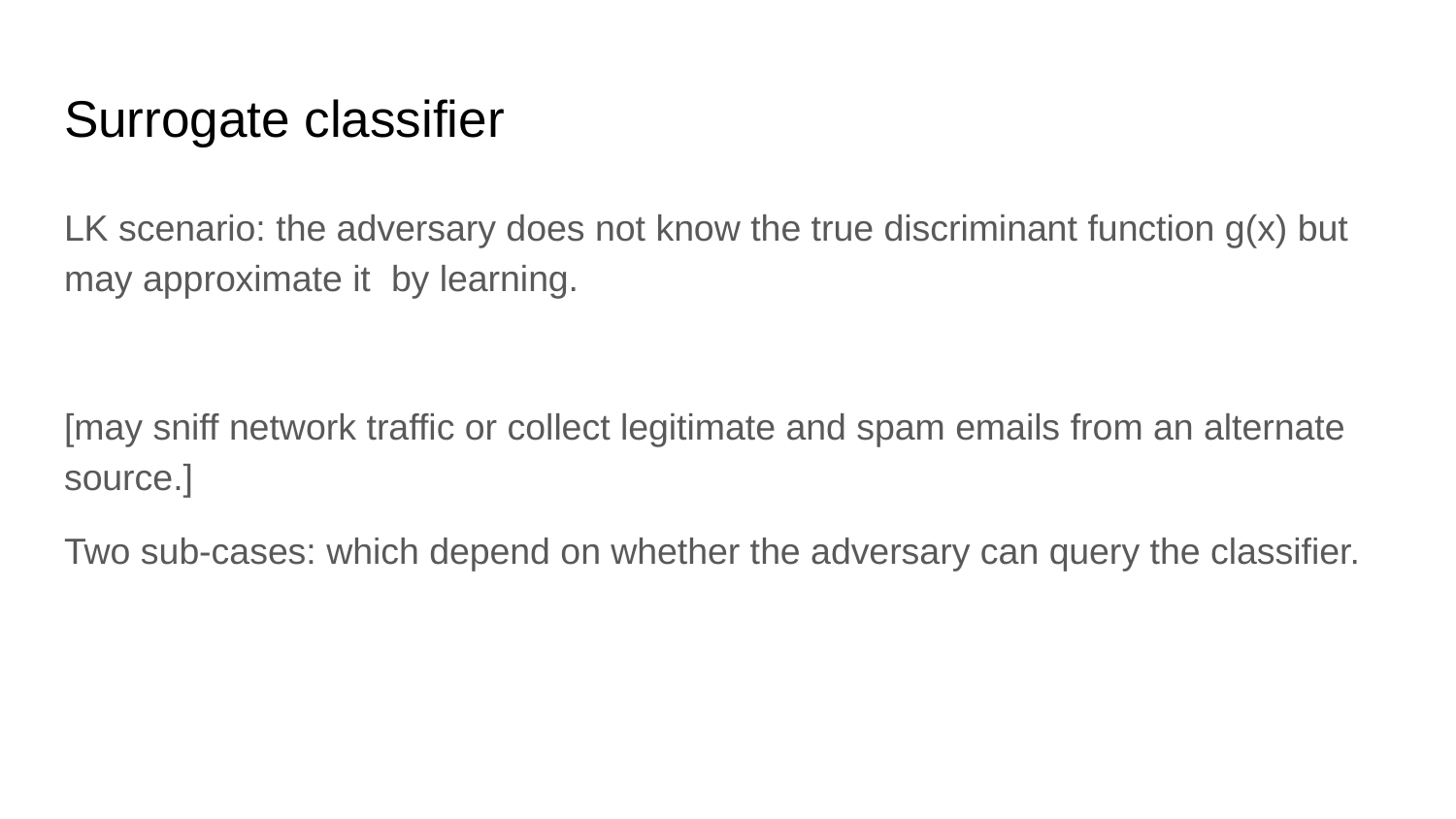

# Surrogate classifier
LK scenario: the adversary does not know the true discriminant function g(x) but may approximate it  by learning.

[may sniff network traffic or collect legitimate and spam emails from an alternate source.]
Two sub-cases: which depend on whether the adversary can query the classifier.